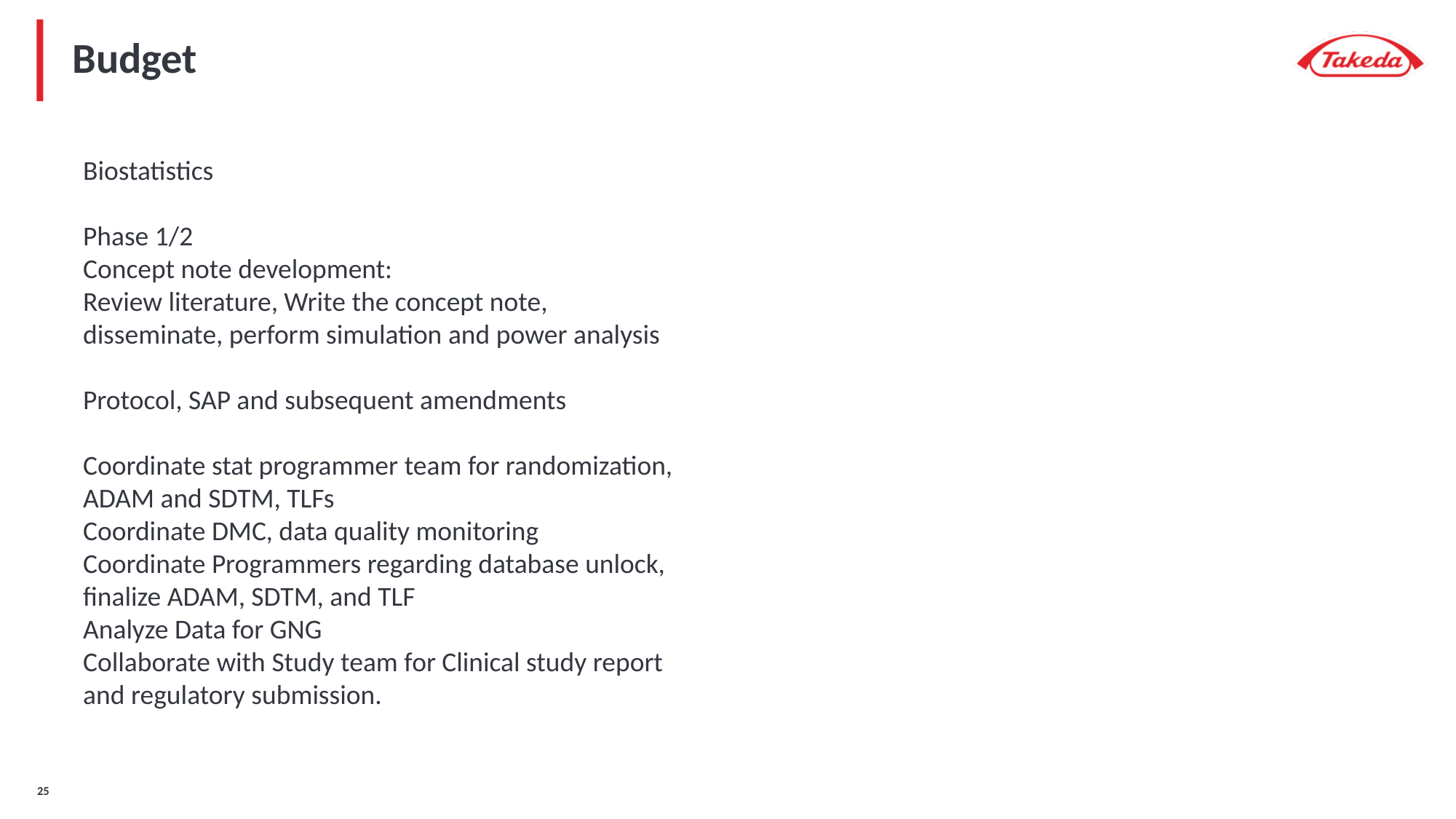

# Budget

Biostatistics

Phase 1/2
Concept note development:
Review literature, Write the concept note, disseminate, perform simulation and power analysis

Protocol, SAP and subsequent amendments

Coordinate stat programmer team for randomization, ADAM and SDTM, TLFs
Coordinate DMC, data quality monitoring
Coordinate Programmers regarding database unlock, finalize ADAM, SDTM, and TLF
Analyze Data for GNG
Collaborate with Study team for Clinical study report and regulatory submission.
25